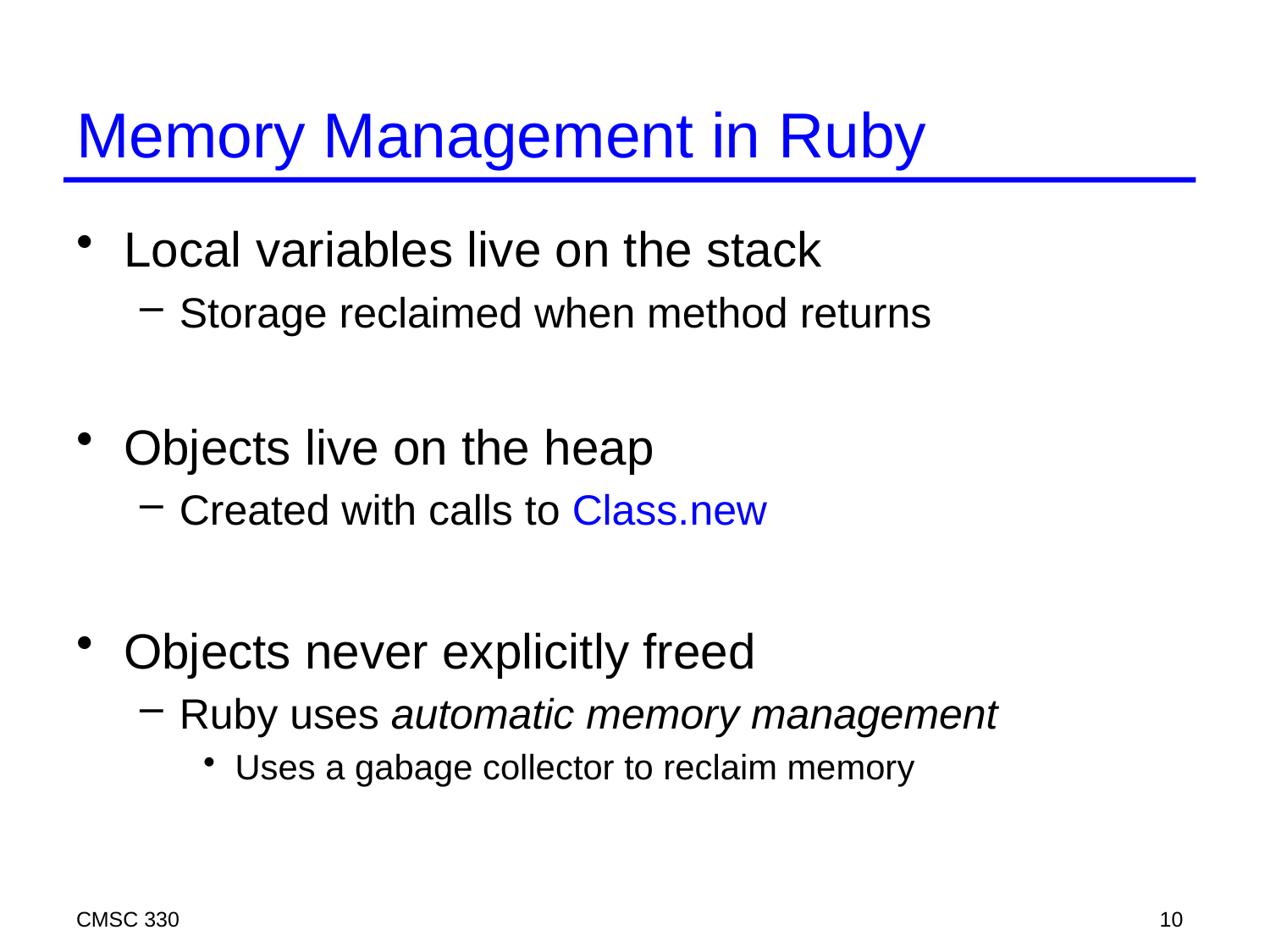

# Memory Management in Ruby
Local variables live on the stack
Storage reclaimed when method returns

Objects live on the heap
Created with calls to Class.new

Objects never explicitly freed
Ruby uses automatic memory management
Uses a gabage collector to reclaim memory
CMSC 330
10